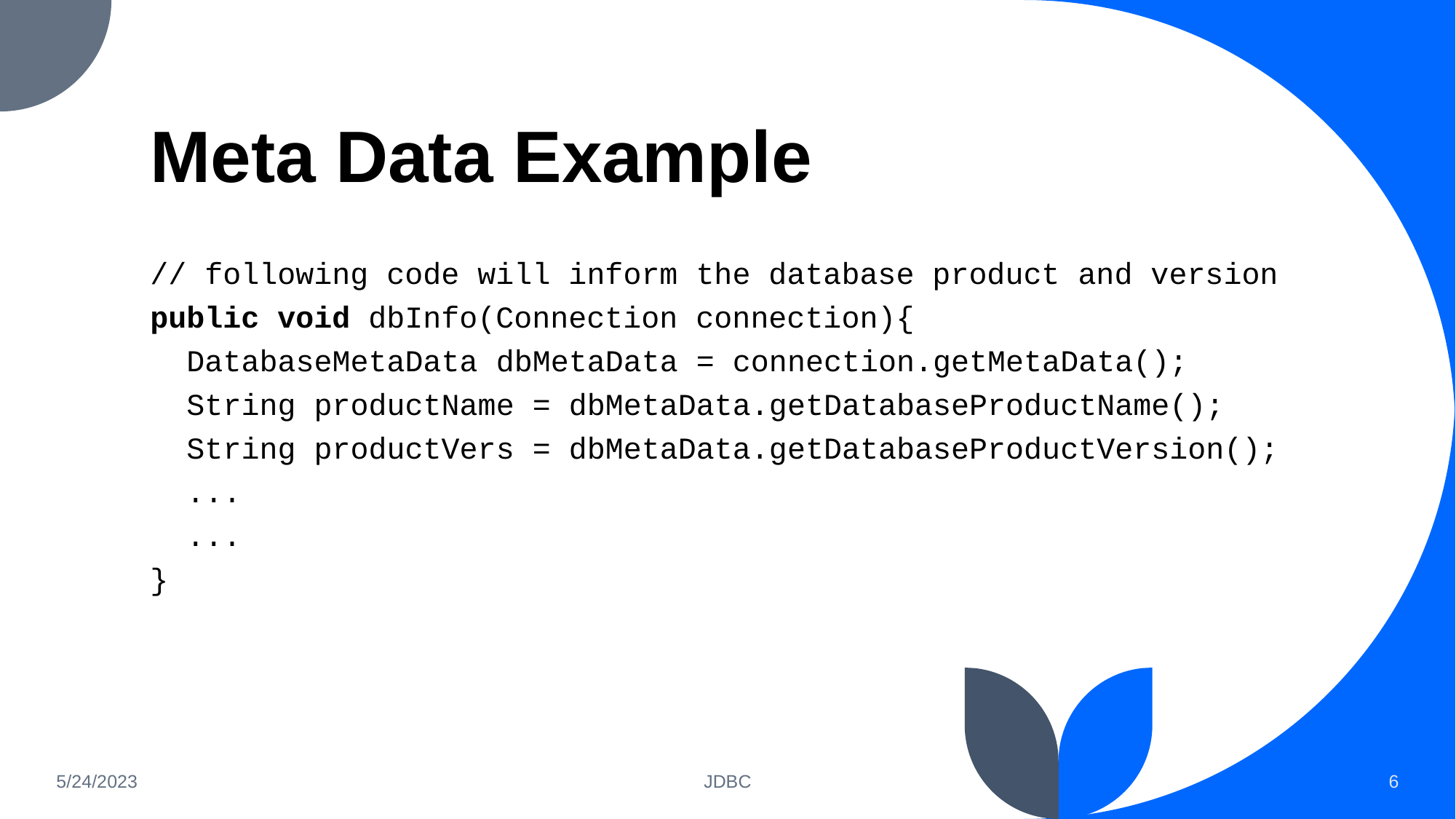

# Meta Data Example
// following code will inform the database product and version
public void dbInfo(Connection connection){
  DatabaseMetaData dbMetaData = connection.getMetaData();
  String productName = dbMetaData.getDatabaseProductName();
  String productVers = dbMetaData.getDatabaseProductVersion();
  ...
  ...
}
5/24/2023
JDBC
6